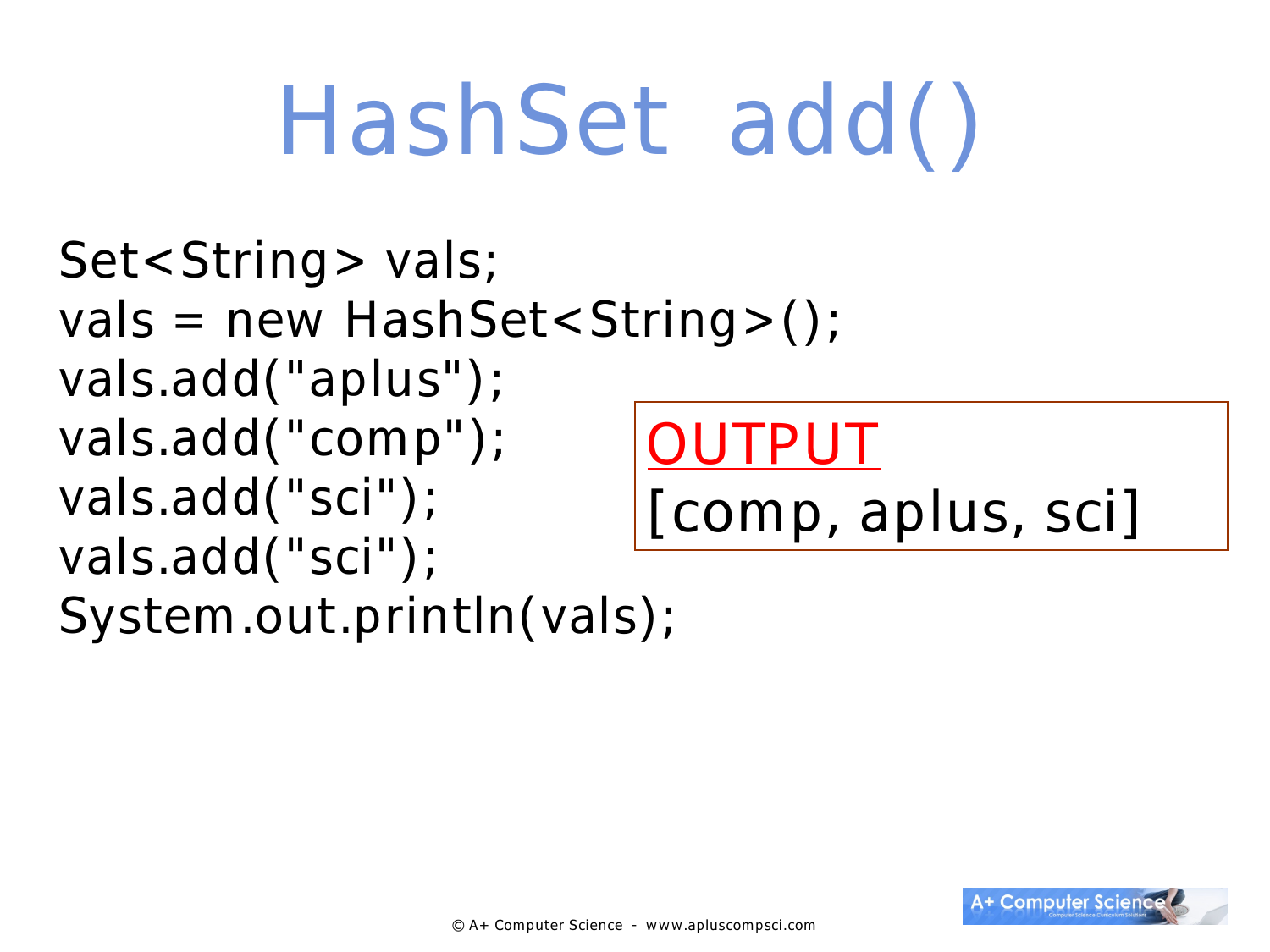

HashSet  add()
Set<String> vals;
vals = new HashSet<String>();
vals.add("aplus");
vals.add("comp");
vals.add("sci");
vals.add("sci");
System.out.println(vals);
OUTPUT
[comp, aplus, sci]

© A+ Computer Science  -  www.apluscompsci.com